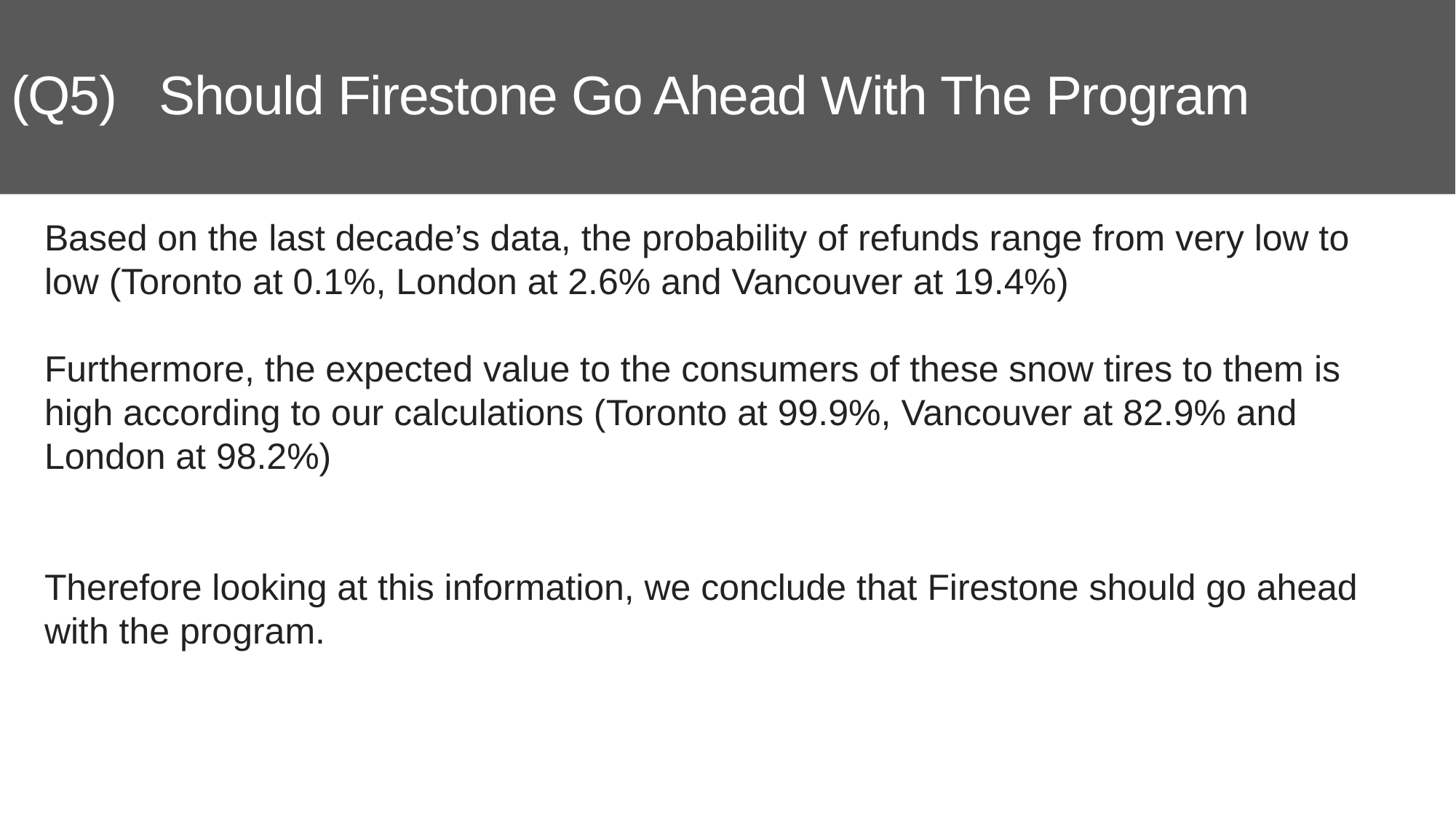

# (Q5)   Should Firestone Go Ahead With The Program

Based on the last decade’s data, the probability of refunds range from very low to low (Toronto at 0.1%, London at 2.6% and Vancouver at 19.4%)

Furthermore, the expected value to the consumers of these snow tires to them is high according to our calculations (Toronto at 99.9%, Vancouver at 82.9% and London at 98.2%)

Therefore looking at this information, we conclude that Firestone should go ahead with the program.